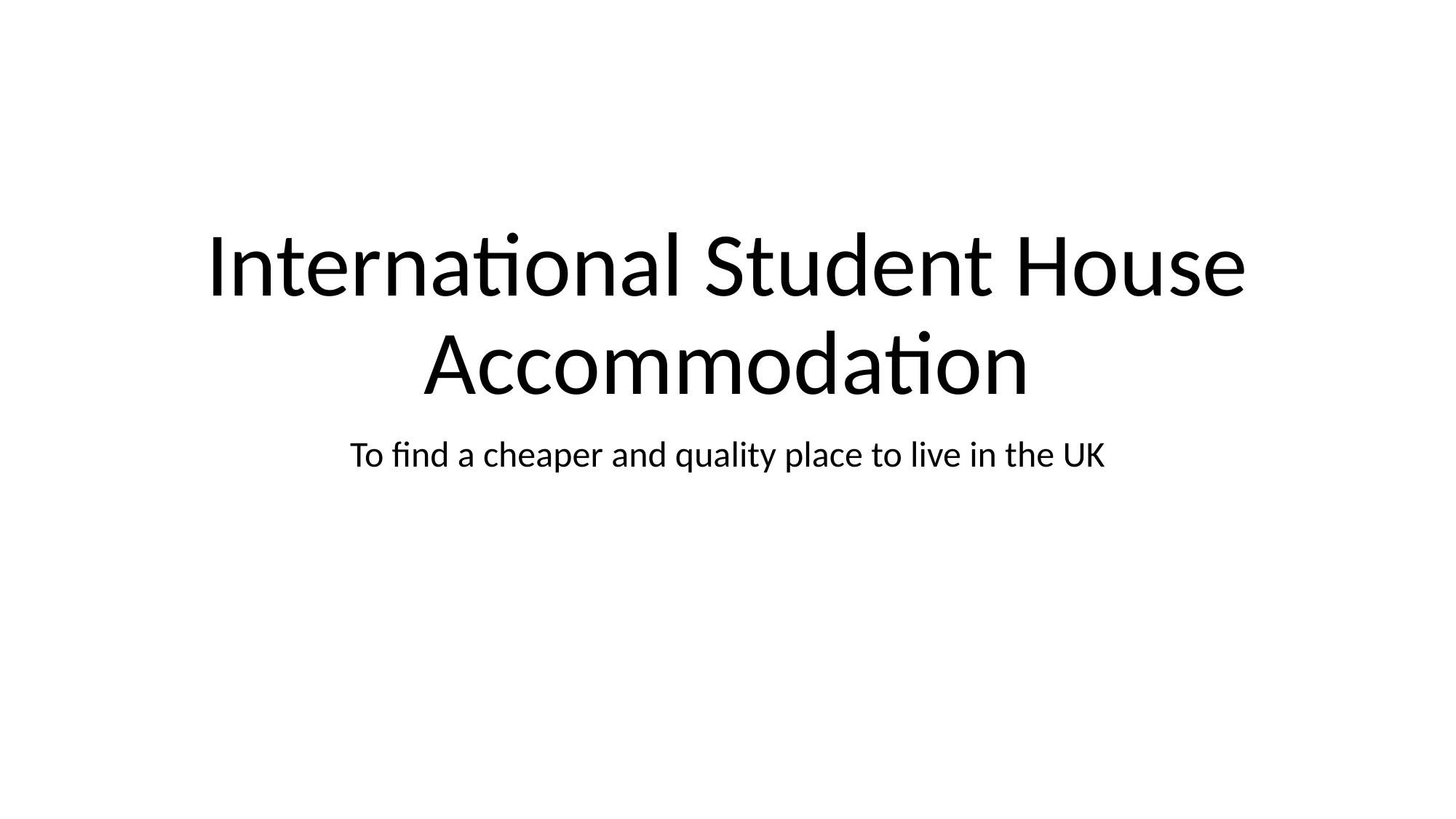

# International Student House Accommodation
To find a cheaper and quality place to live in the UK